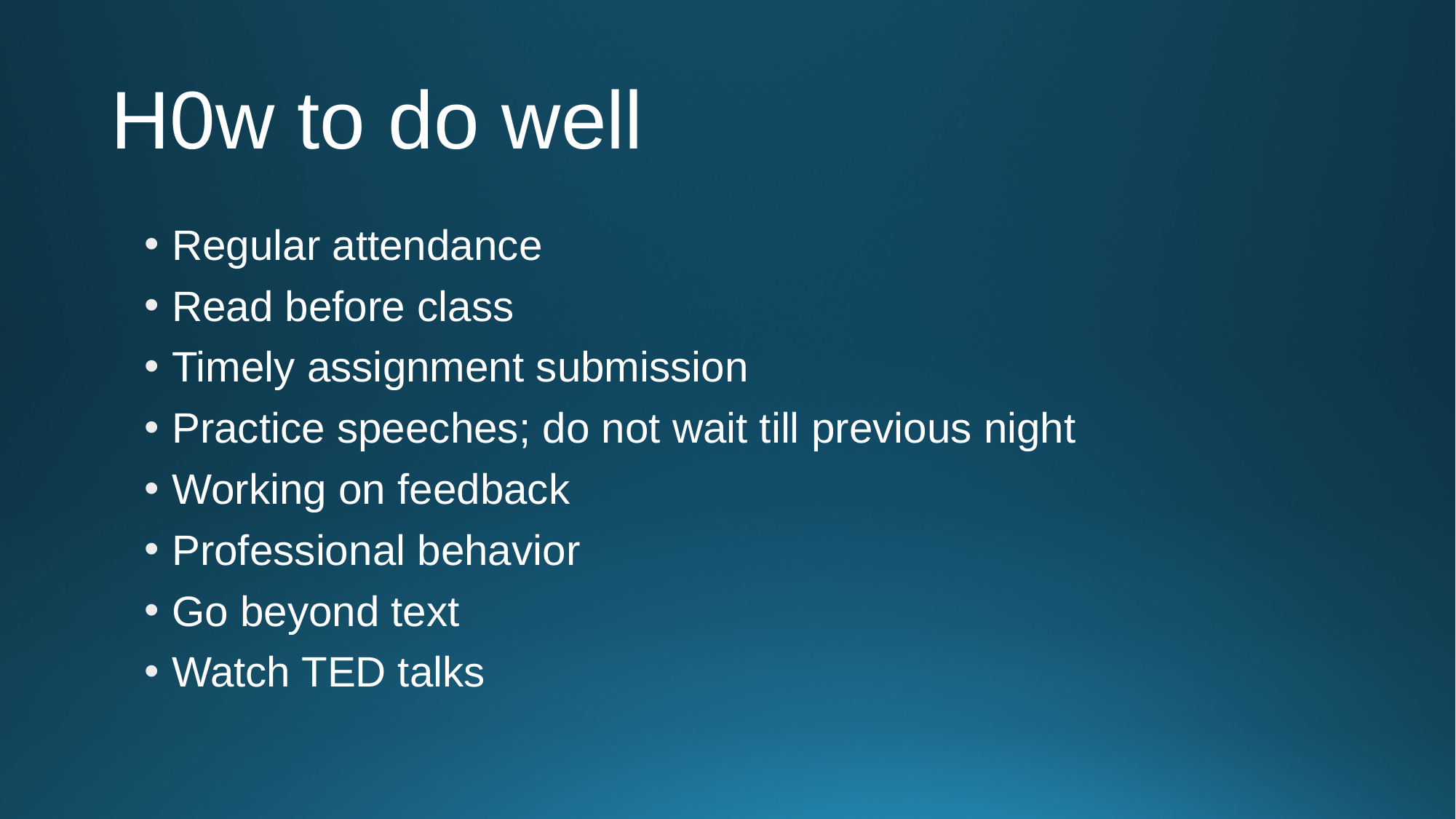

# H0w to do well
Regular attendance
Read before class
Timely assignment submission
Practice speeches; do not wait till previous night
Working on feedback
Professional behavior
Go beyond text
Watch TED talks